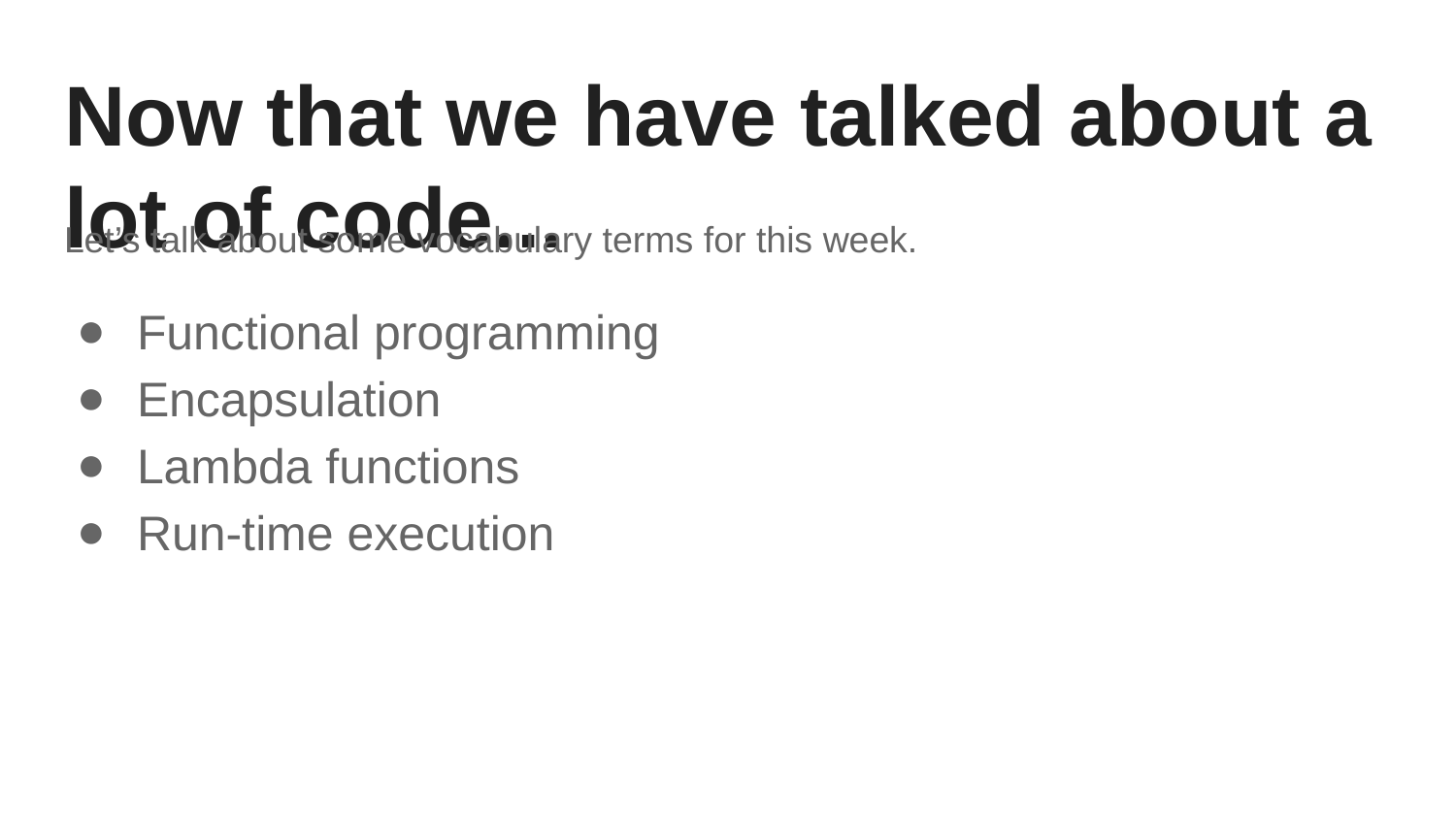

# Now that we have talked about a lot of code...
Let’s talk about some vocabulary terms for this week.
Functional programming
Encapsulation
Lambda functions
Run-time execution